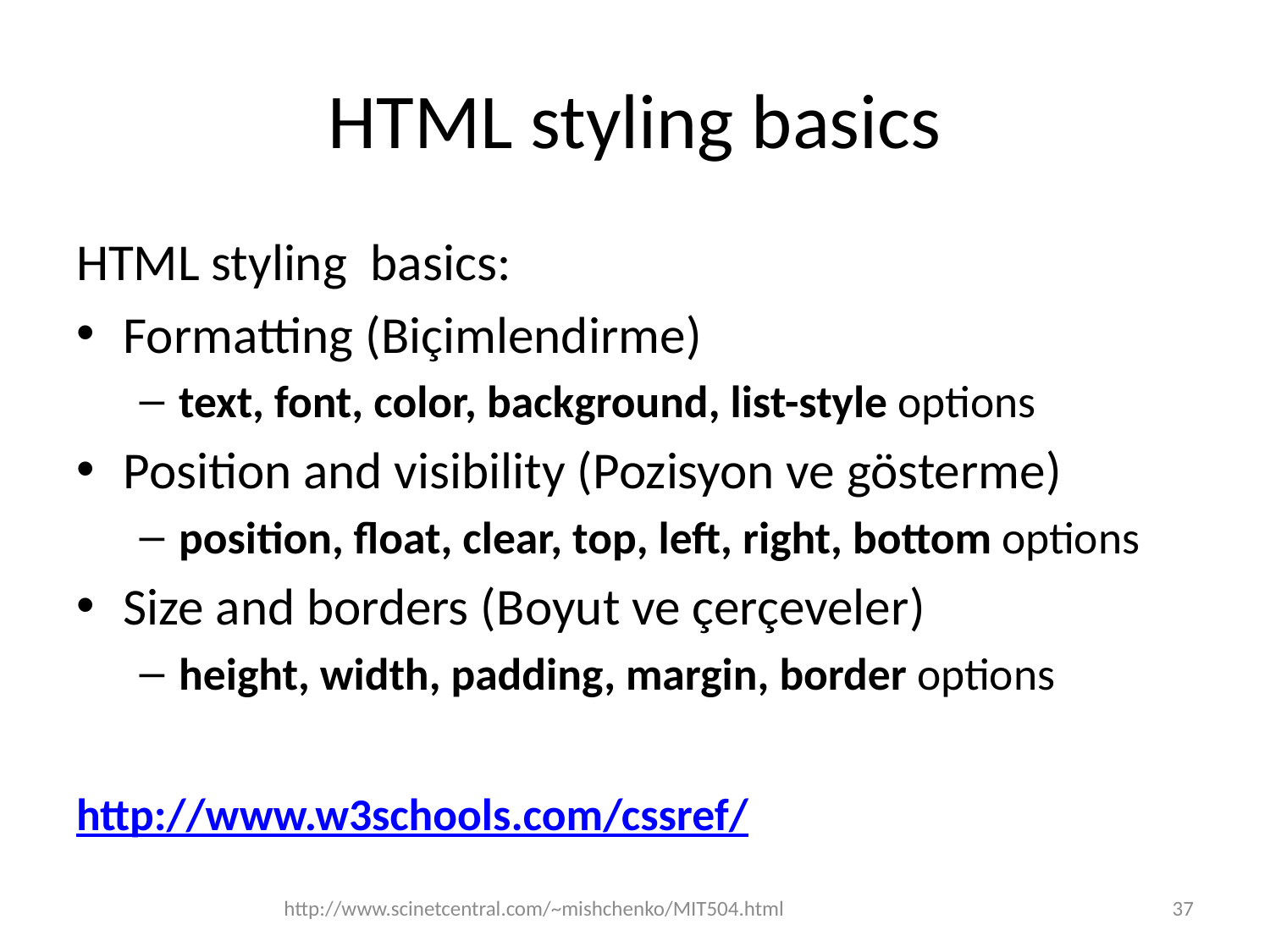

# HTML styling basics
HTML styling  basics:
Formatting (Biçimlendirme)
text, font, color, background, list-style options
Position and visibility (Pozisyon ve gösterme)
position, float, clear, top, left, right, bottom options
Size and borders (Boyut ve çerçeveler)
height, width, padding, margin, border options

http://www.w3schools.com/cssref/

http://www.scinetcentral.com/~mishchenko/MIT504.html
37